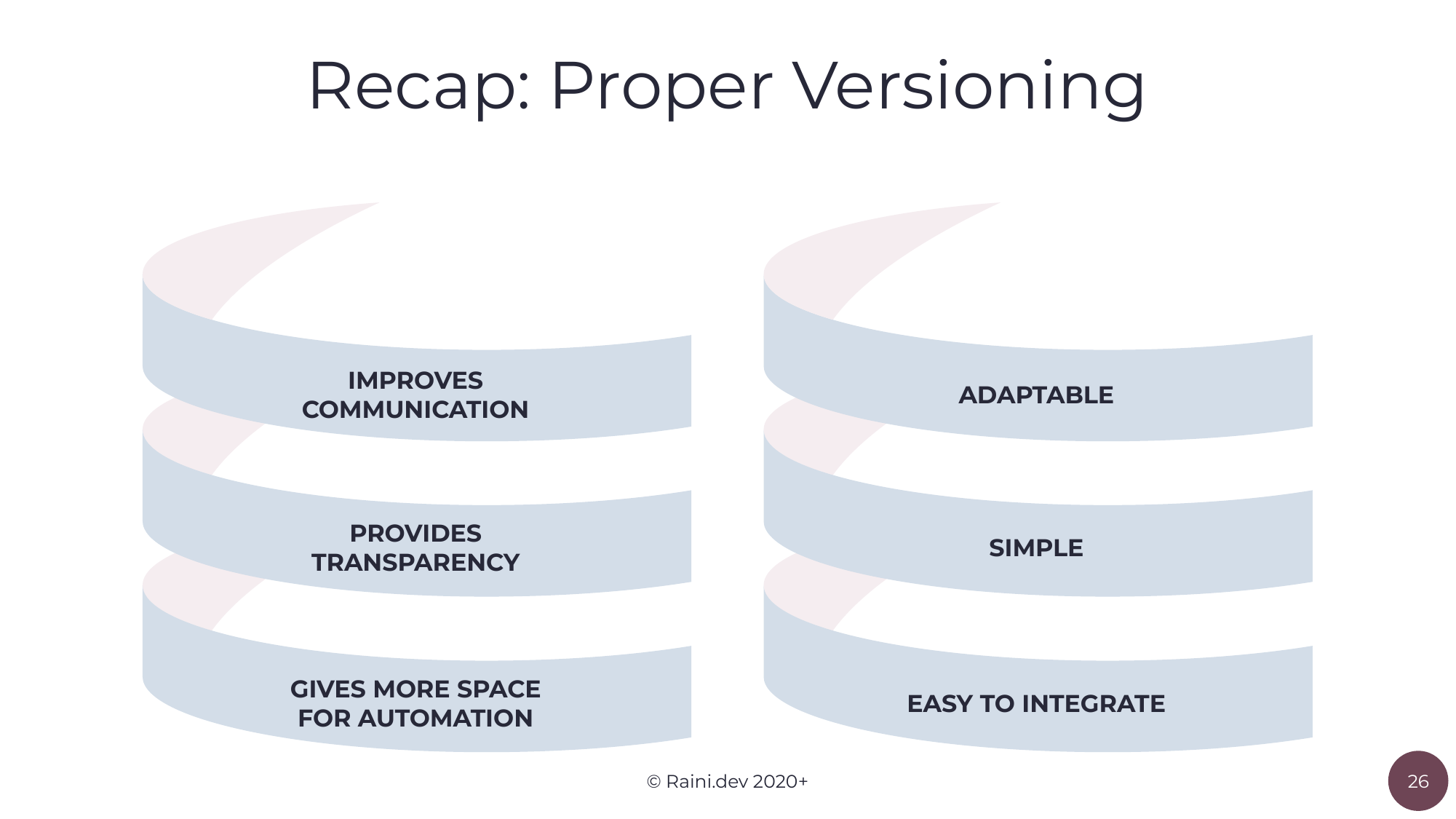

Recap: Proper Versioning

IMPROVES
COMMUNICATION
ADAPTABLE

PROVIDES
TRANSPARENCY

SIMPLE

GIVES MORE SPACE
FOR AUTOMATION
EASY TO INTEGRATE
© Raini.dev 2020+
26